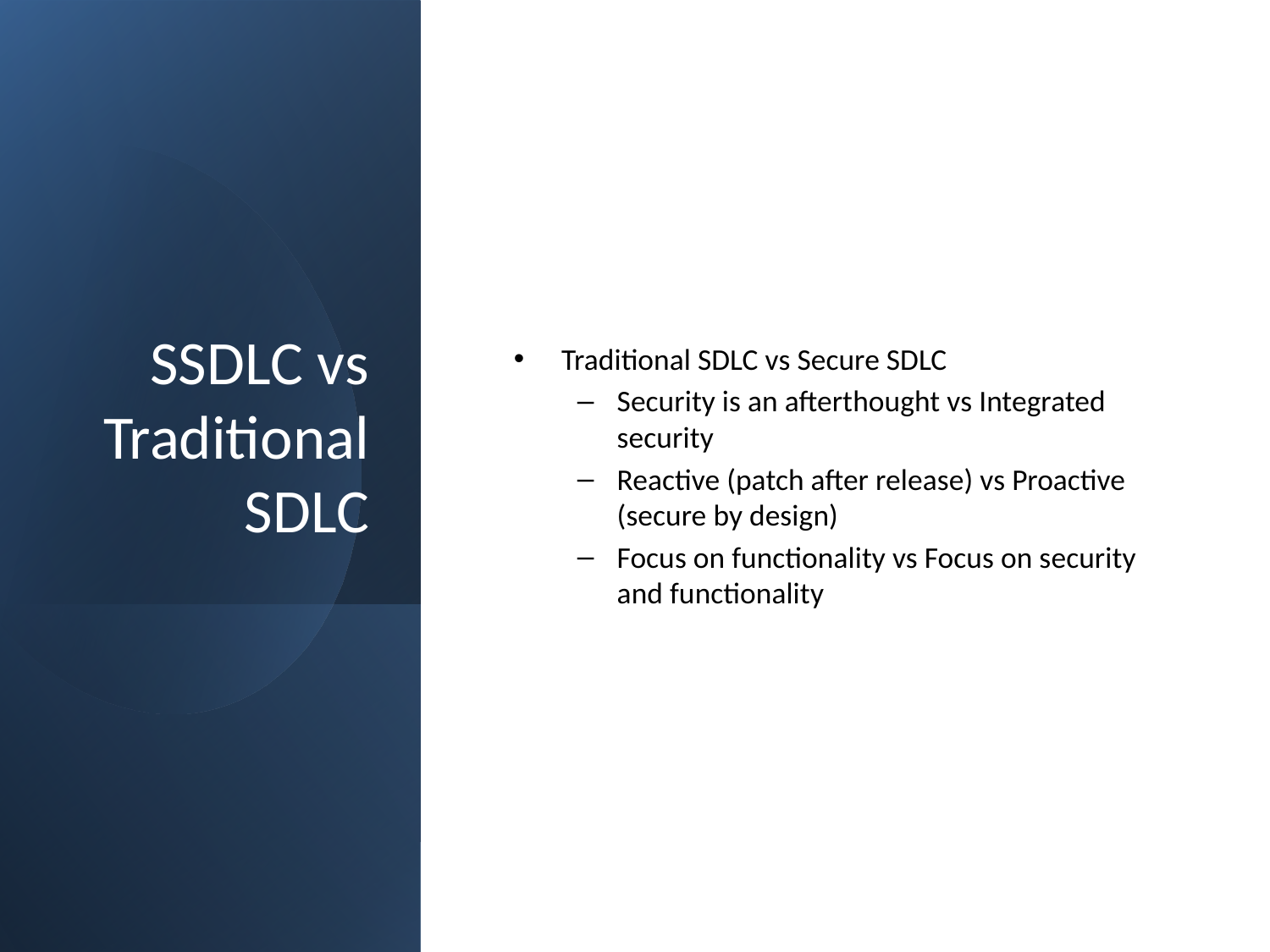

# SSDLC vs Traditional SDLC
Traditional SDLC vs Secure SDLC
Security is an afterthought vs Integrated security
Reactive (patch after release) vs Proactive (secure by design)
Focus on functionality vs Focus on security and functionality